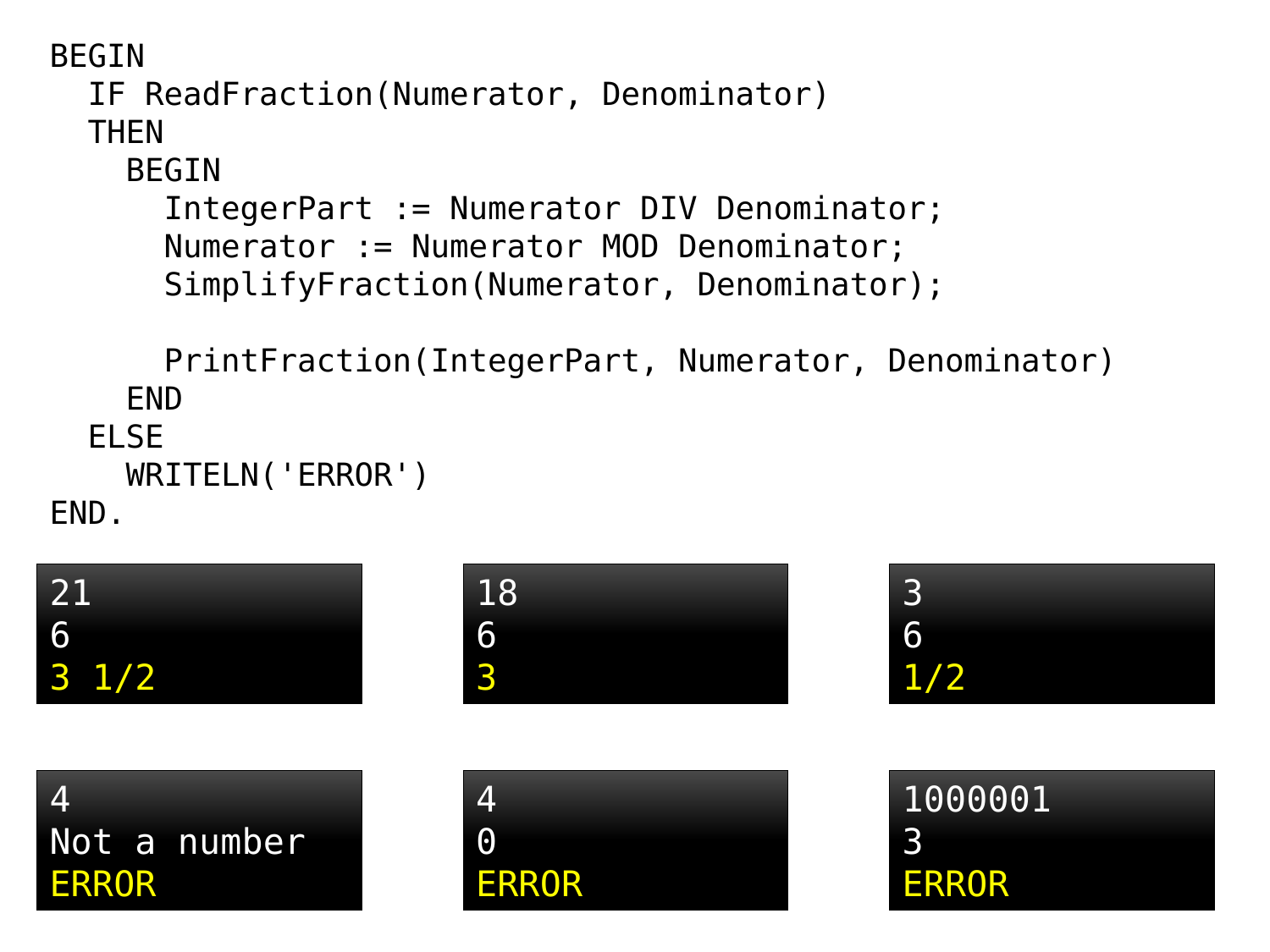

BEGIN
  IF ReadFraction(Numerator, Denominator)
  THEN
    BEGIN
      IntegerPart := Numerator DIV Denominator;
      Numerator := Numerator MOD Denominator;
      SimplifyFraction(Numerator, Denominator);

      PrintFraction(IntegerPart, Numerator, Denominator)
    END
  ELSE
    WRITELN('ERROR')
END.
21
6
3 1/2
18
6
3
3
6
1/2
4
Not a number
ERROR
4
0
ERROR
1000001
3
ERROR